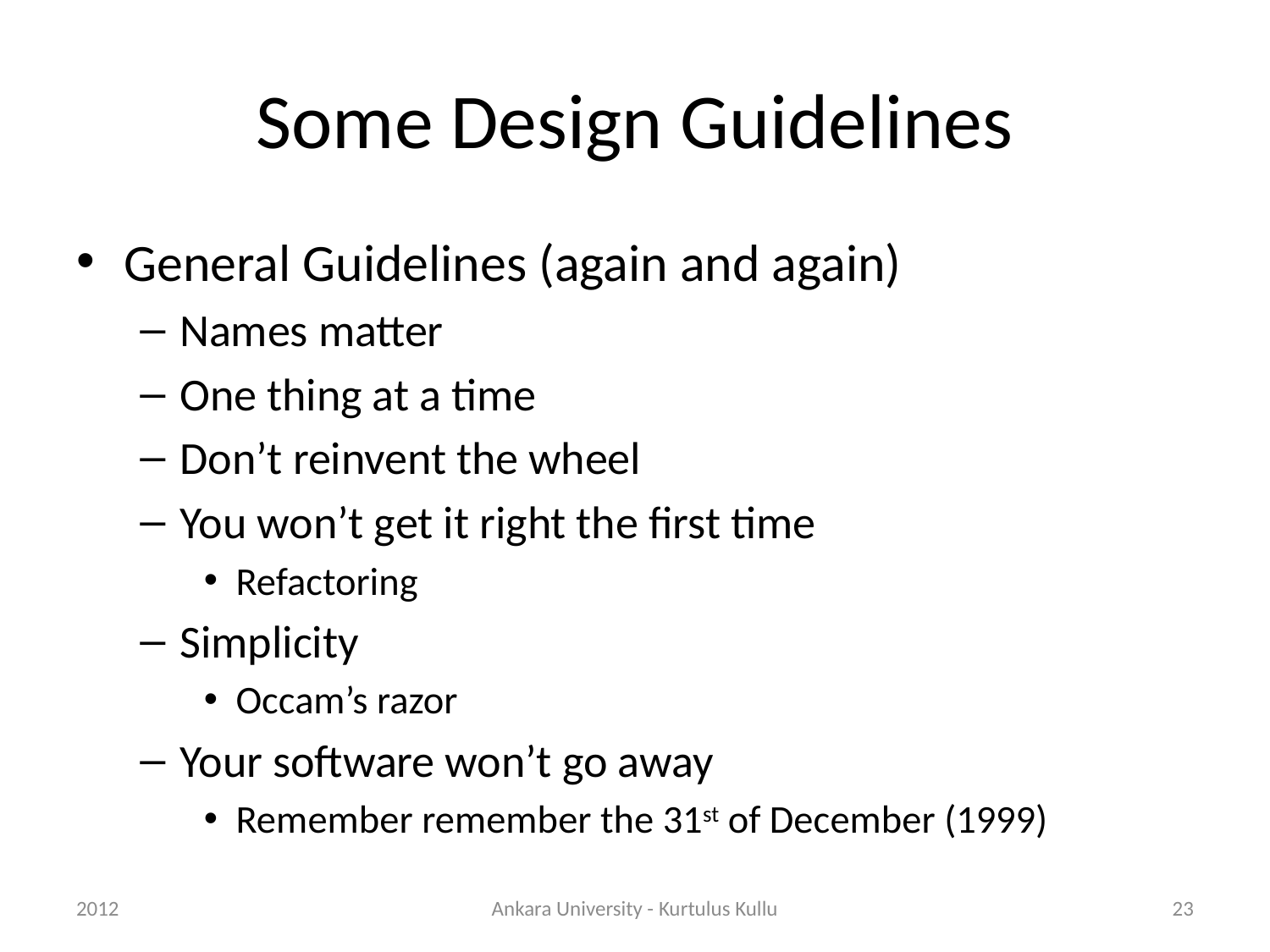

# Some Design Guidelines
General Guidelines (again and again)
Names matter
One thing at a time
Don’t reinvent the wheel
You won’t get it right the first time
Refactoring
Simplicity
Occam’s razor
Your software won’t go away
Remember remember the 31st of December (1999)
2012
Ankara University - Kurtulus Kullu
23